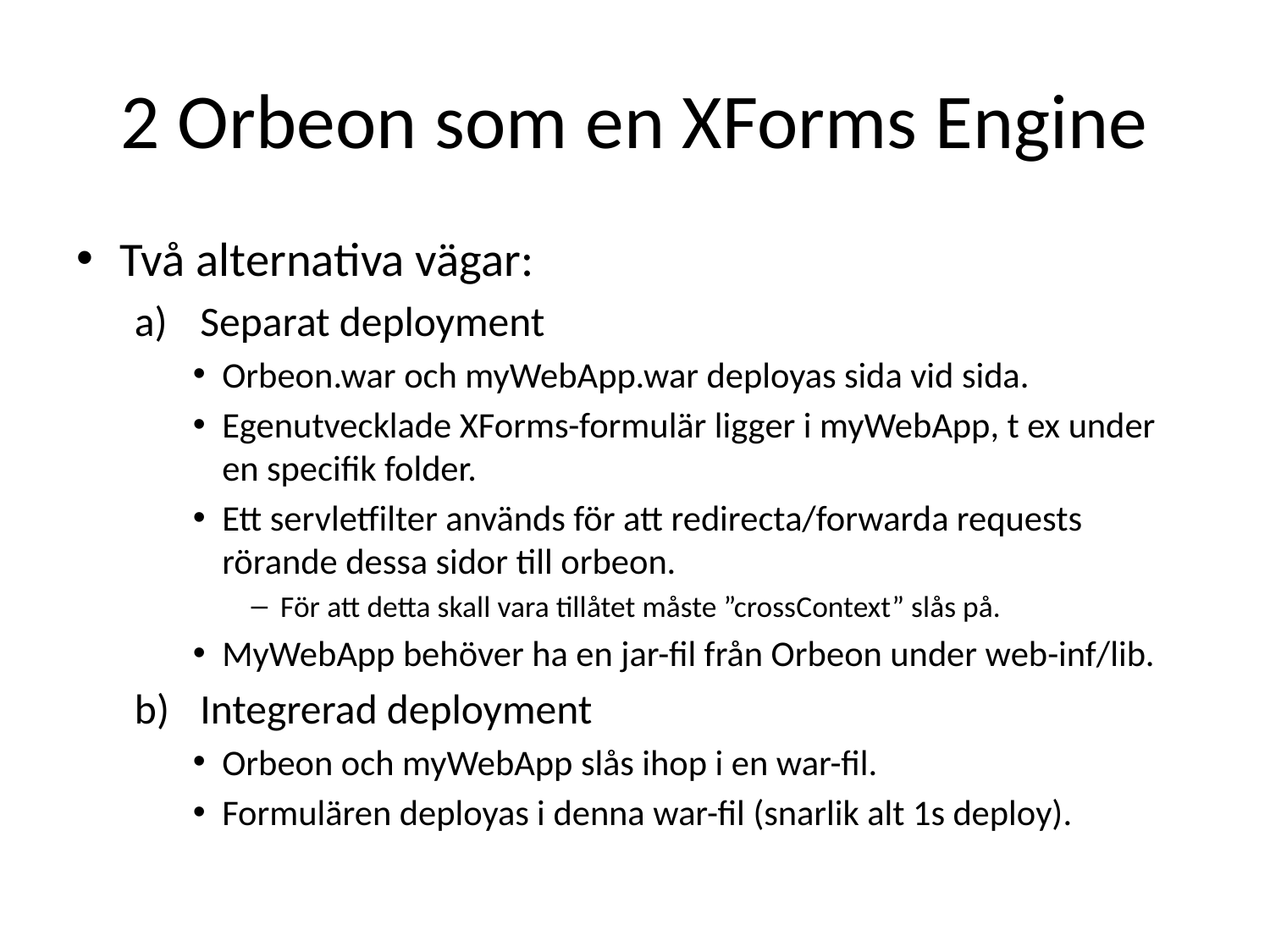

# 2 Orbeon som en XForms Engine
Två alternativa vägar:
Separat deployment
Orbeon.war och myWebApp.war deployas sida vid sida.
Egenutvecklade XForms-formulär ligger i myWebApp, t ex under en specifik folder.
Ett servletfilter används för att redirecta/forwarda requests rörande dessa sidor till orbeon.
För att detta skall vara tillåtet måste ”crossContext” slås på.
MyWebApp behöver ha en jar-fil från Orbeon under web-inf/lib.
Integrerad deployment
Orbeon och myWebApp slås ihop i en war-fil.
Formulären deployas i denna war-fil (snarlik alt 1s deploy).